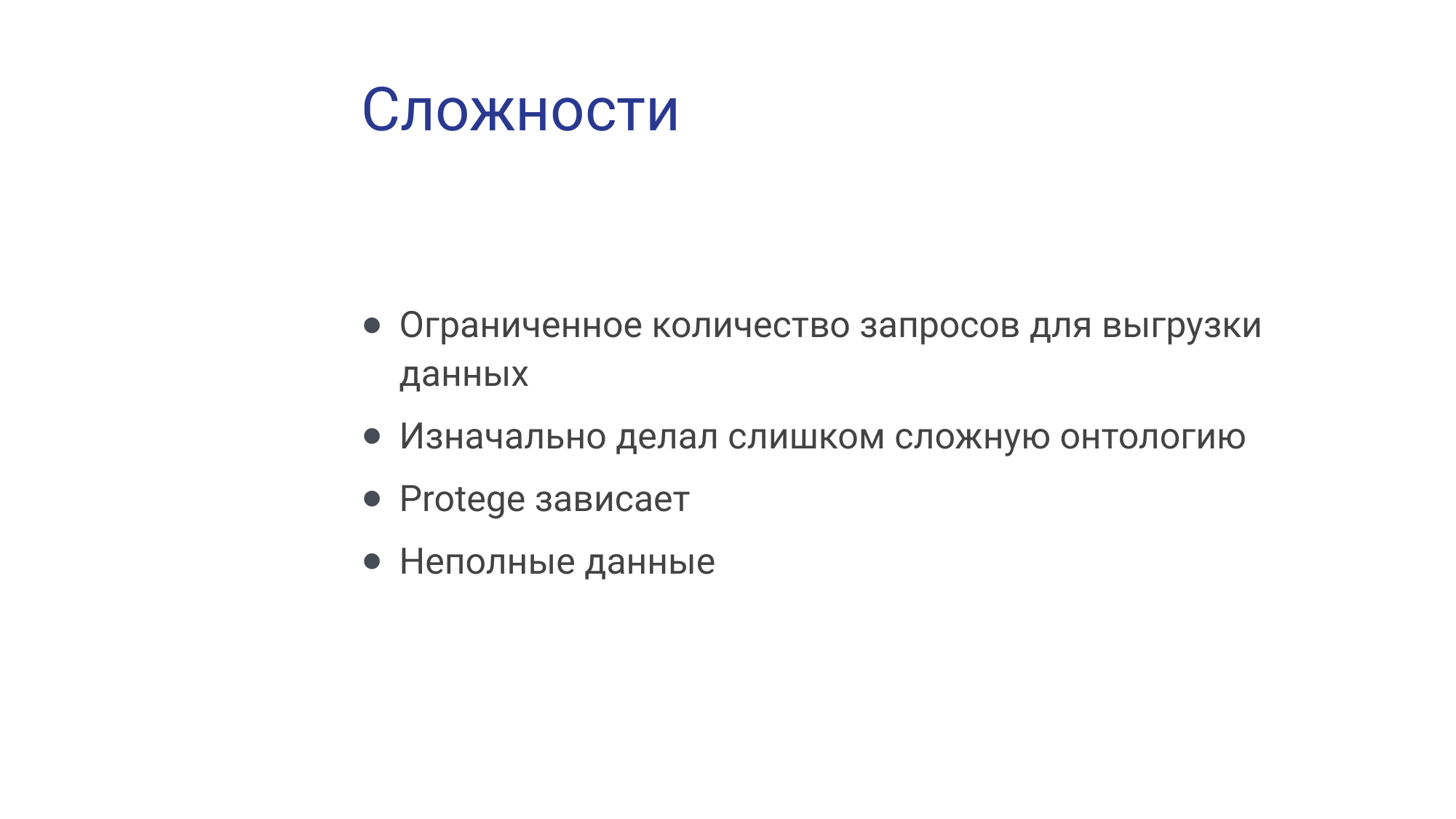

# Сложности
Ограниченное количество запросов для выгрузки данных
Изначально делал слишком сложную онтологию
Protege зависает
Неполные данные